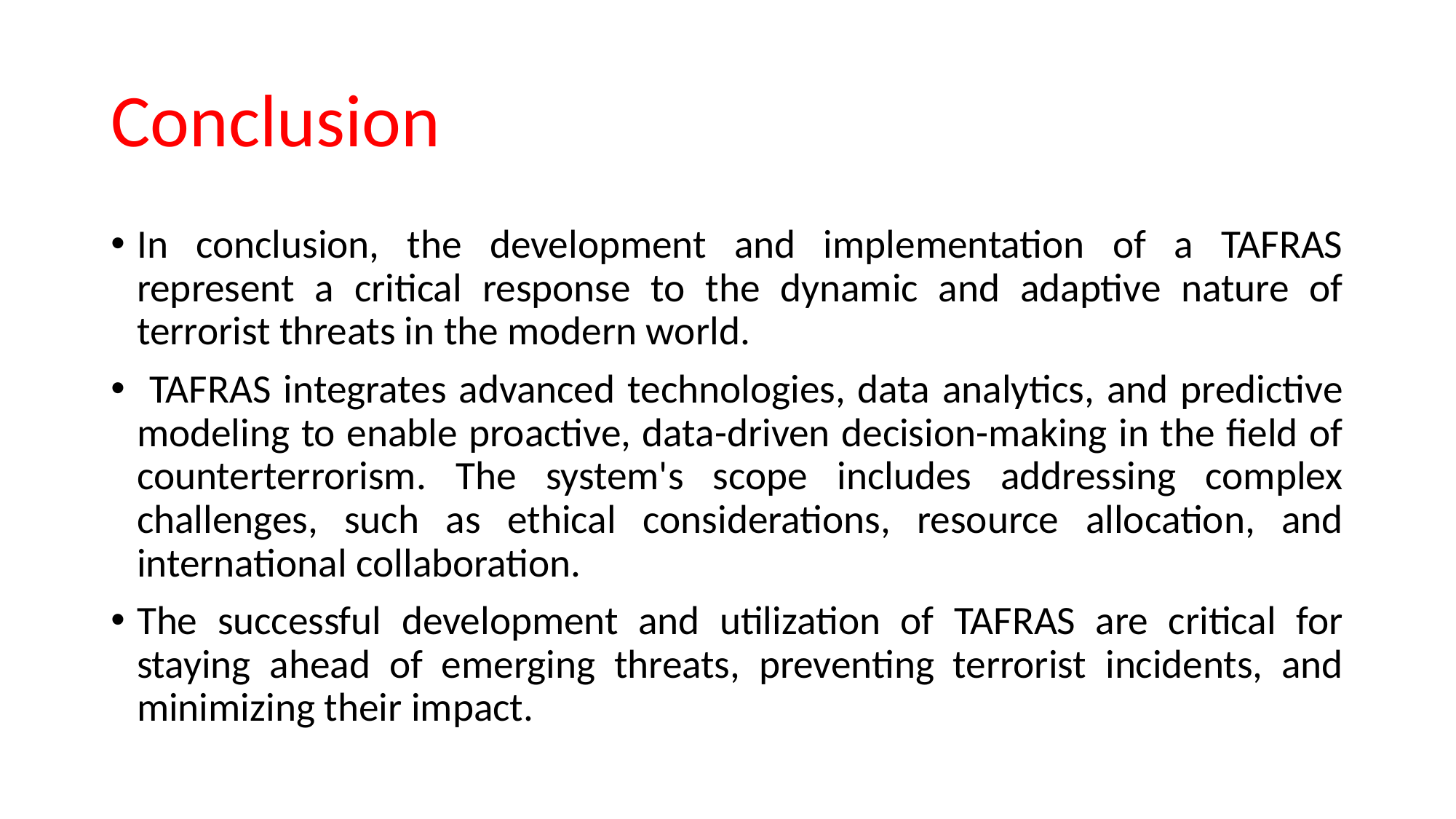

# Conclusion
In conclusion, the development and implementation of a TAFRAS represent a critical response to the dynamic and adaptive nature of terrorist threats in the modern world.
 TAFRAS integrates advanced technologies, data analytics, and predictive modeling to enable proactive, data-driven decision-making in the field of counterterrorism. The system's scope includes addressing complex challenges, such as ethical considerations, resource allocation, and international collaboration.
The successful development and utilization of TAFRAS are critical for staying ahead of emerging threats, preventing terrorist incidents, and minimizing their impact.